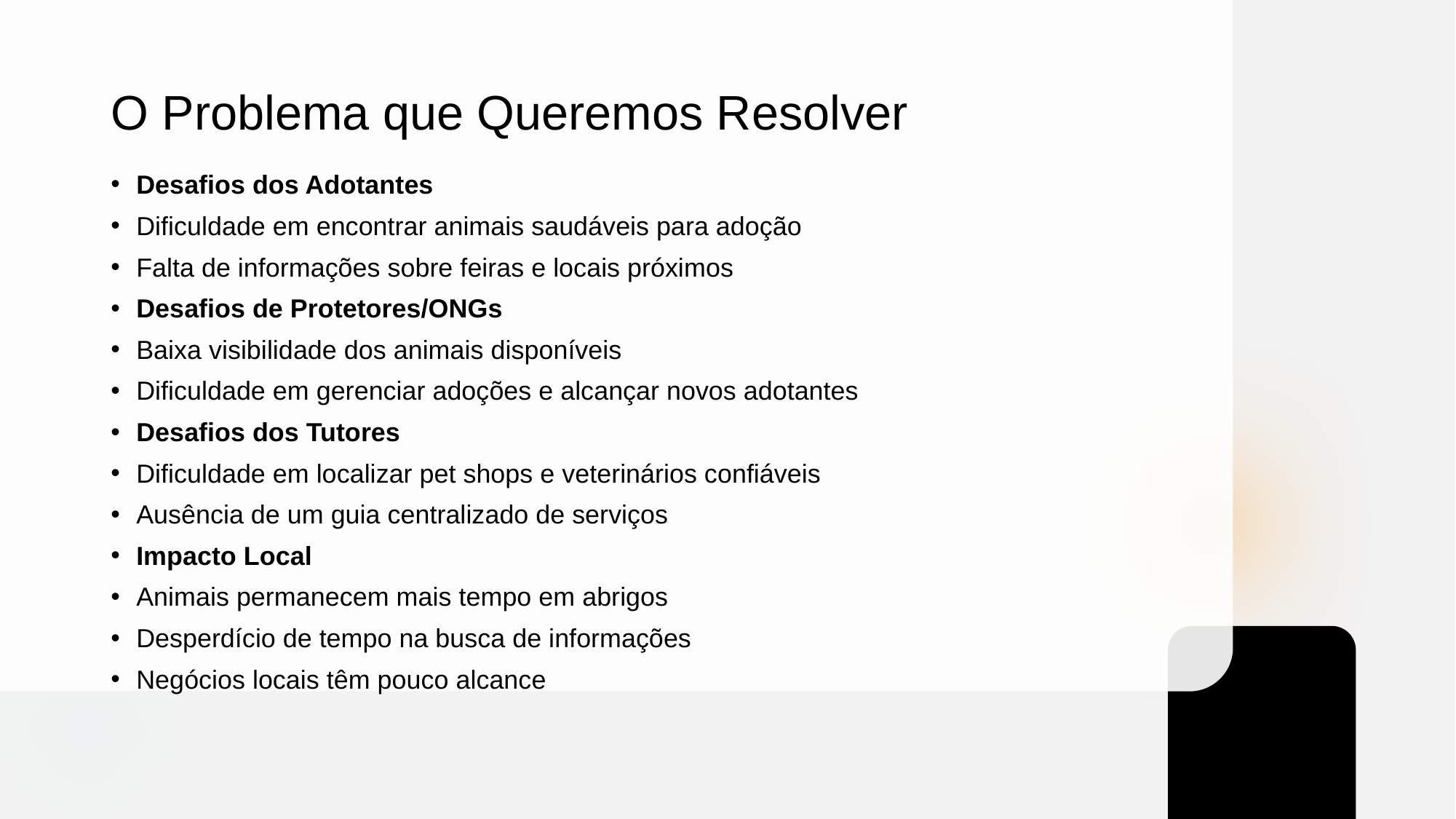

# O Problema que Queremos Resolver
Desafios dos Adotantes
Dificuldade em encontrar animais saudáveis para adoção
Falta de informações sobre feiras e locais próximos
Desafios de Protetores/ONGs
Baixa visibilidade dos animais disponíveis
Dificuldade em gerenciar adoções e alcançar novos adotantes
Desafios dos Tutores
Dificuldade em localizar pet shops e veterinários confiáveis
Ausência de um guia centralizado de serviços
Impacto Local
Animais permanecem mais tempo em abrigos
Desperdício de tempo na busca de informações
Negócios locais têm pouco alcance